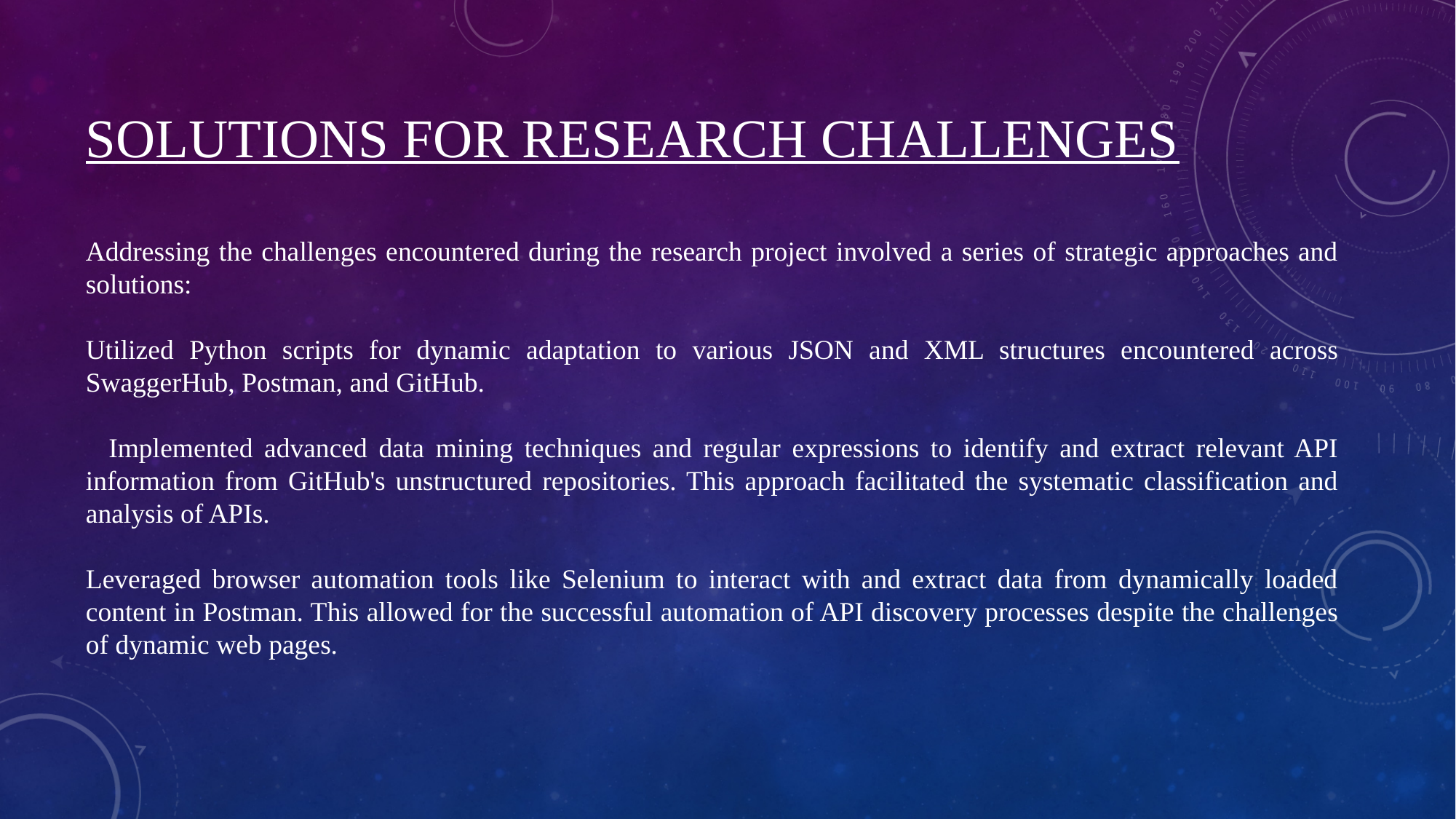

SOLUTIONS FOR RESEARCH CHALLENGES

Addressing the challenges encountered during the research project involved a series of strategic approaches and solutions:

Utilized Python scripts for dynamic adaptation to various JSON and XML structures encountered across SwaggerHub, Postman, and GitHub.

  Implemented advanced data mining techniques and regular expressions to identify and extract relevant API information from GitHub's unstructured repositories. This approach facilitated the systematic classification and analysis of APIs.

Leveraged browser automation tools like Selenium to interact with and extract data from dynamically loaded content in Postman. This allowed for the successful automation of API discovery processes despite the challenges of dynamic web pages.